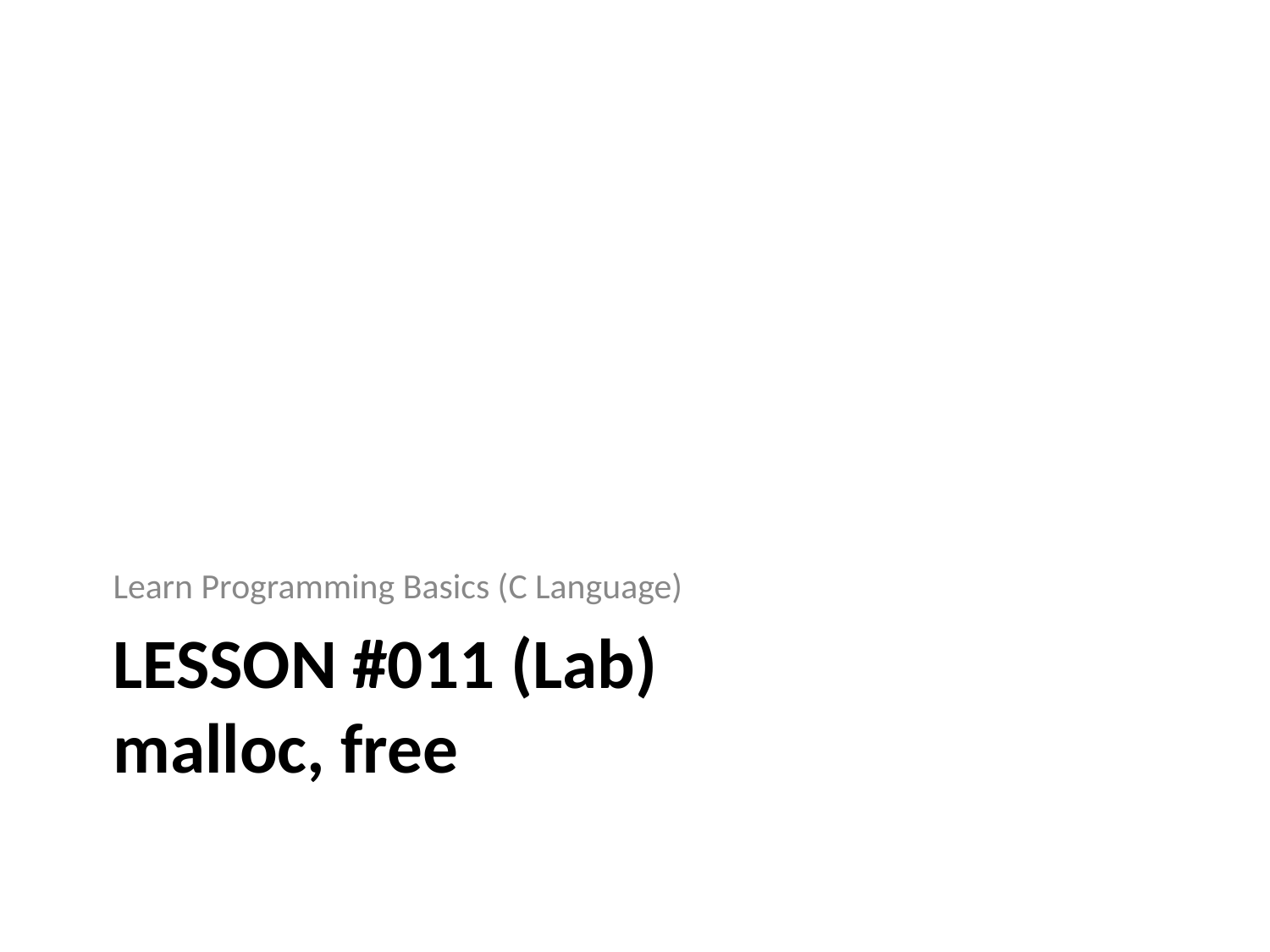

Learn Programming Basics (C Language)
# LESSON #011 (Lab)
malloc, free